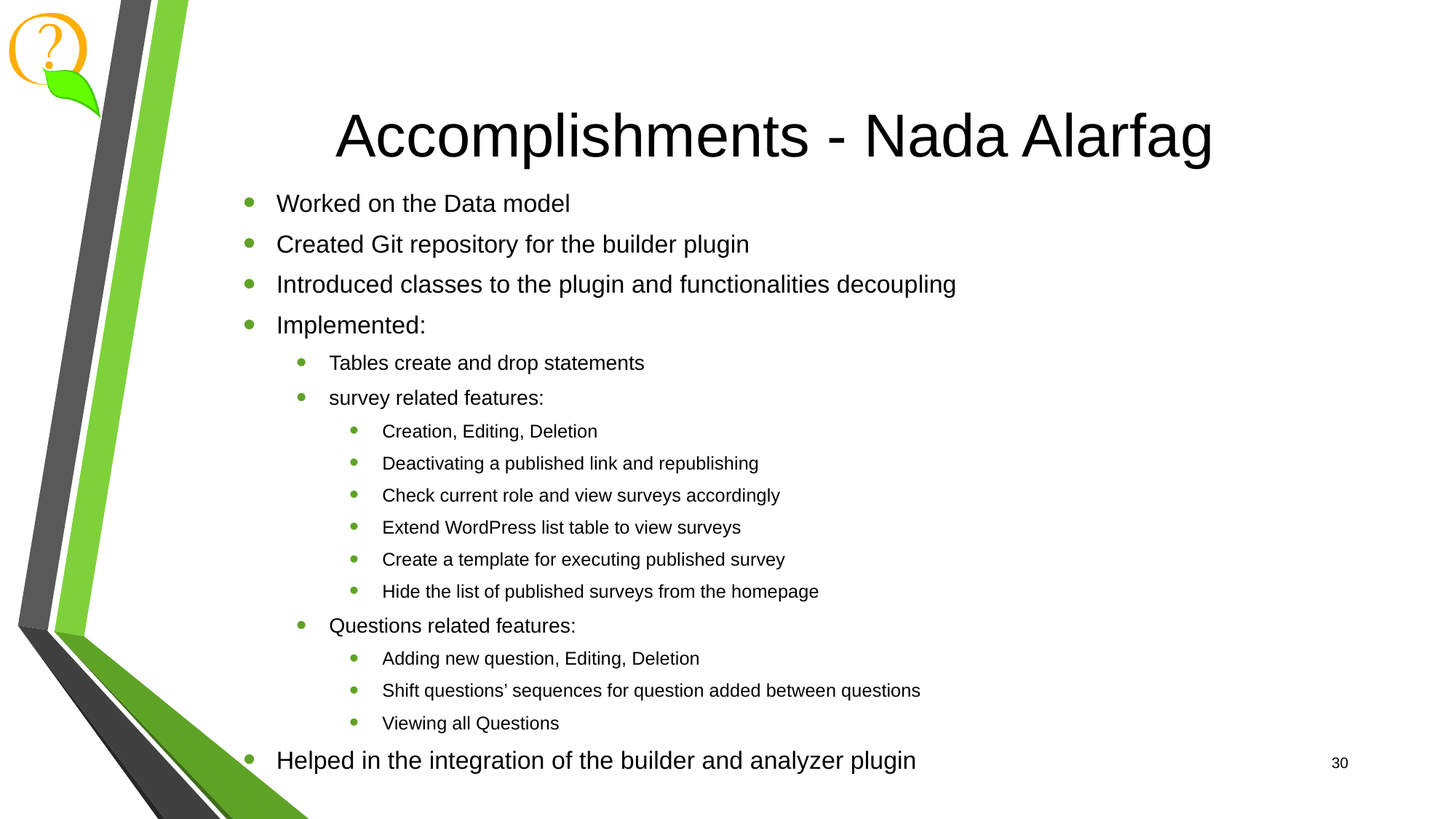

# Accomplishments - Nada Alarfag
Worked on the Data model
Created Git repository for the builder plugin
Introduced classes to the plugin and functionalities decoupling
Implemented:
Tables create and drop statements
survey related features:
Creation, Editing, Deletion
Deactivating a published link and republishing
Check current role and view surveys accordingly
Extend WordPress list table to view surveys
Create a template for executing published survey
Hide the list of published surveys from the homepage
Questions related features:
Adding new question, Editing, Deletion
Shift questions’ sequences for question added between questions
Viewing all Questions
Helped in the integration of the builder and analyzer plugin
30